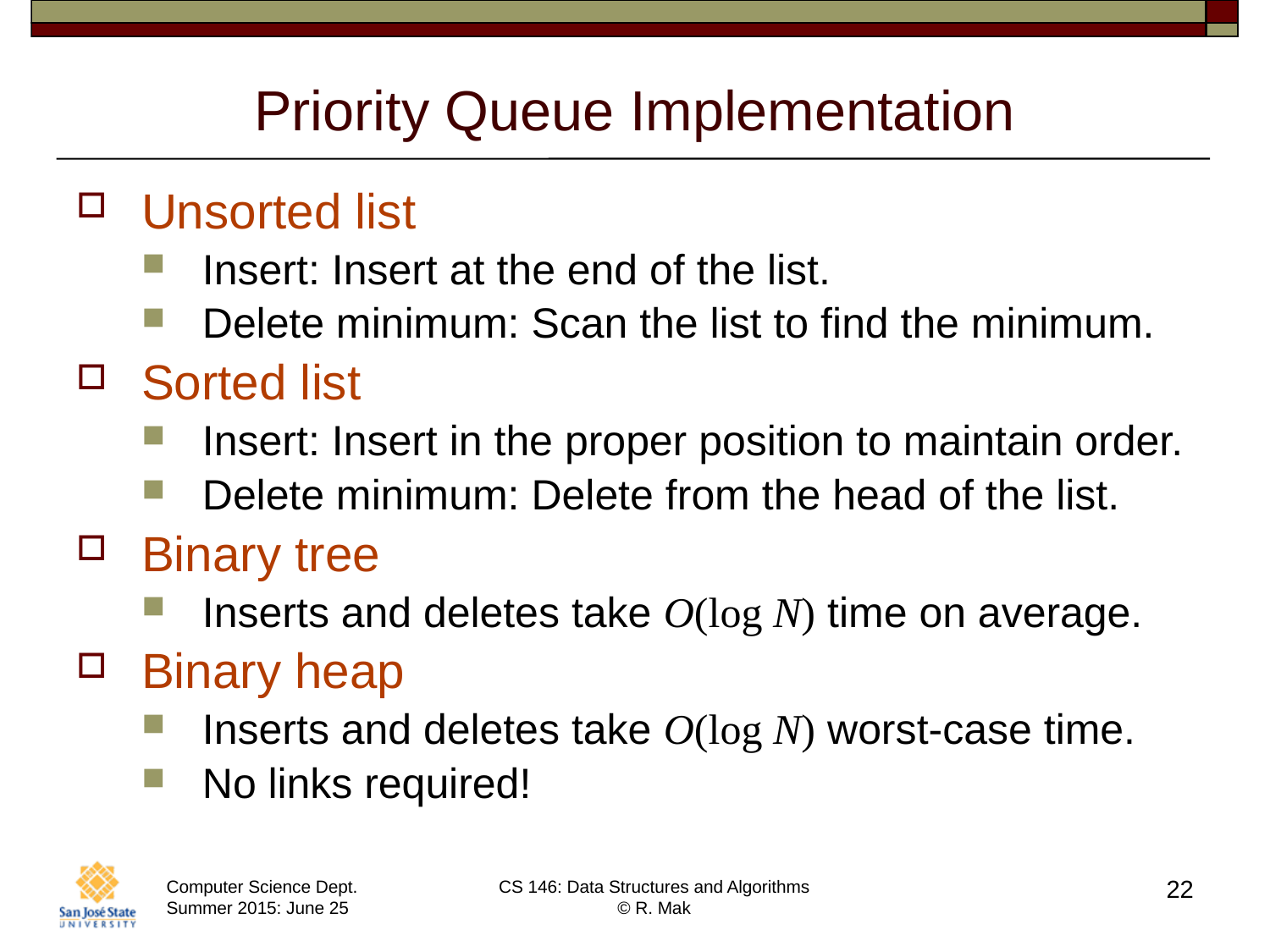

# Priority Queue Implementation
Unsorted list
Insert: Insert at the end of the list.
Delete minimum: Scan the list to find the minimum.
Sorted list
Insert: Insert in the proper position to maintain order.
Delete minimum: Delete from the head of the list.
Binary tree
Inserts and deletes take O(log N) time on average.
Binary heap
Inserts and deletes take O(log N) worst-case time.
No links required!
22